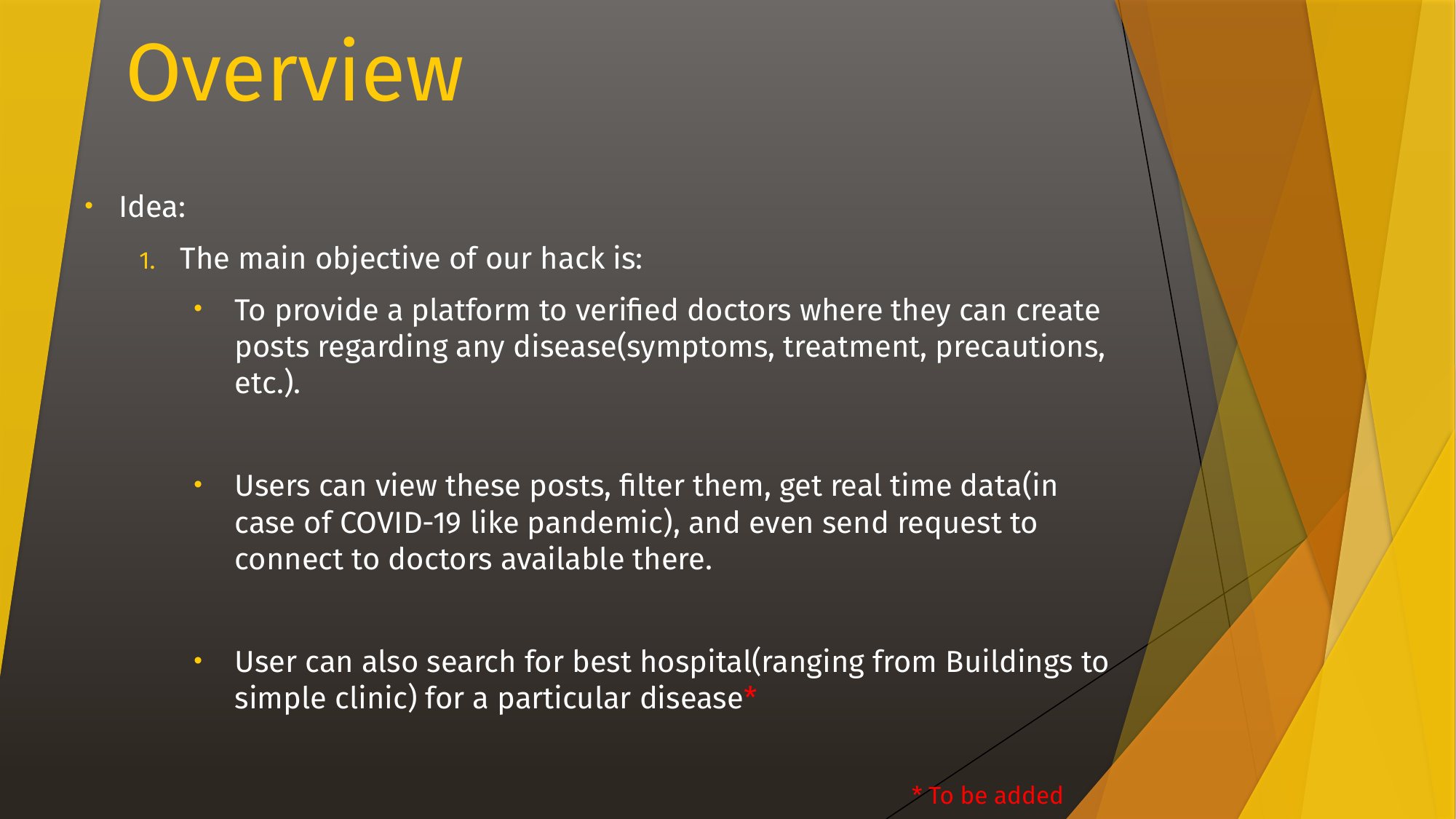

# Overview
Idea:
The main objective of our hack is:
To provide a platform to verified doctors where they can create posts regarding any disease(symptoms, treatment, precautions, etc.).

Users can view these posts, filter them, get real time data(in case of COVID-19 like pandemic), and even send request to  connect to doctors available there.

User can also search for best hospital(ranging from Buildings to simple clinic) for a particular disease*

* To be added